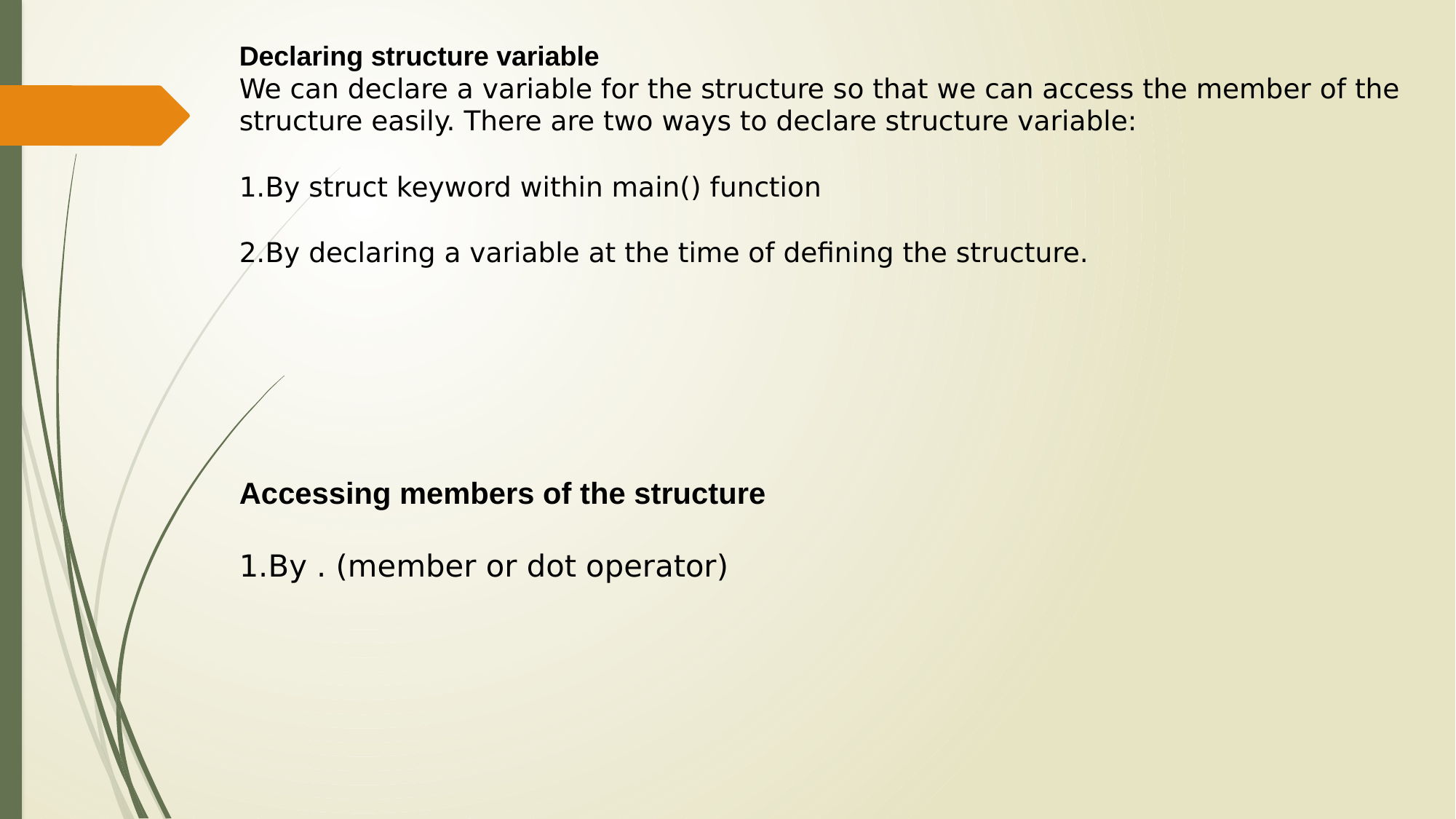

Declaring structure variable
We can declare a variable for the structure so that we can access the member of the structure easily. There are two ways to declare structure variable:

By struct keyword within main() function

By declaring a variable at the time of defining the structure.
Accessing members of the structure

By . (member or dot operator)